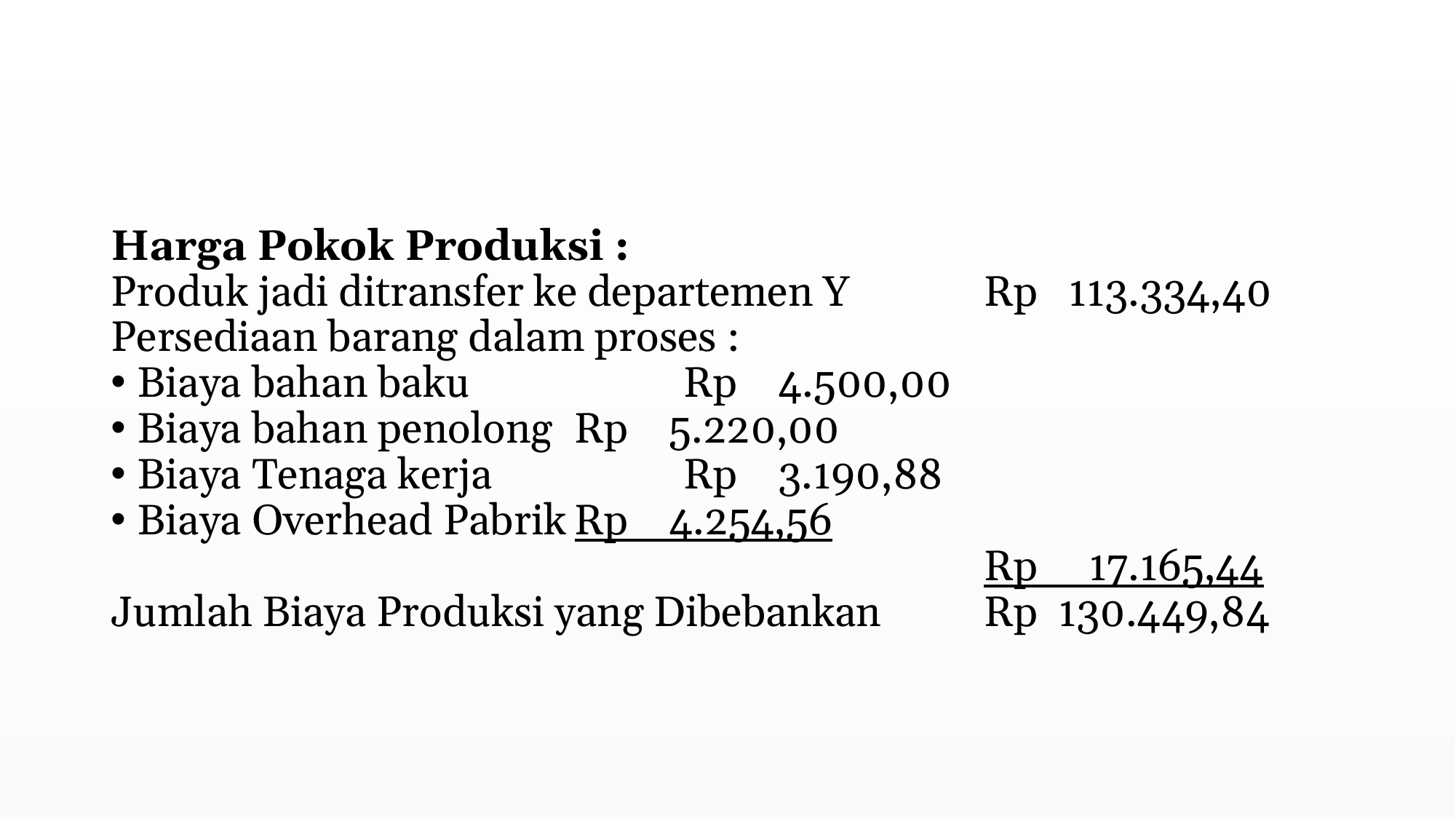

#
Harga Pokok Produksi :
Produk jadi ditransfer ke departemen Y		Rp   113.334,40
Persediaan barang dalam proses :
Biaya bahan baku		Rp    4.500,00
Biaya bahan penolong	Rp    5.220,00
Biaya Tenaga kerja		Rp    3.190,88
Biaya Overhead Pabrik	Rp    4.254,56
								Rp     17.165,44
Jumlah Biaya Produksi yang Dibebankan	Rp  130.449,84